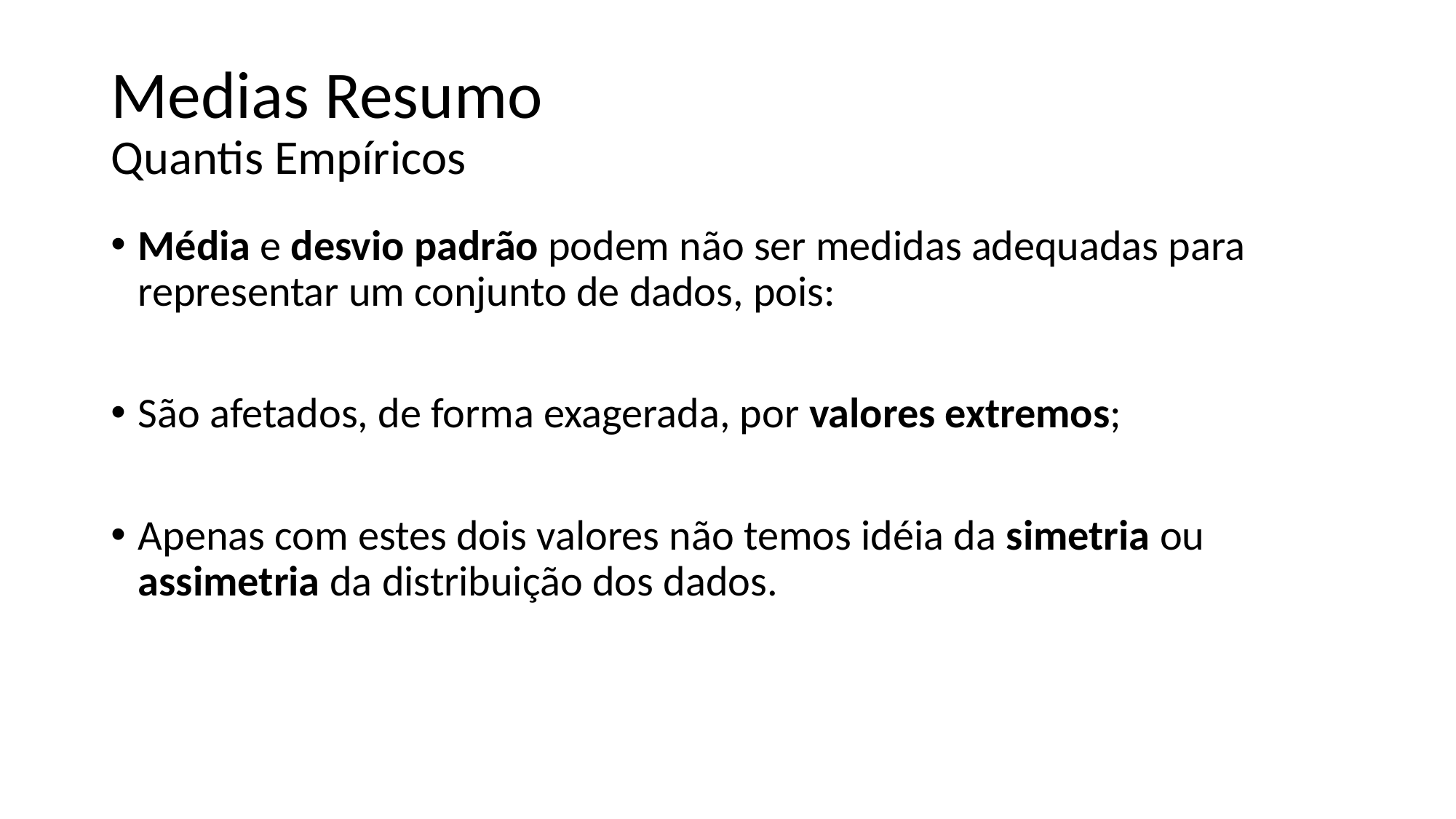

# Medias Resumo Quantis Empíricos
Média e desvio padrão podem não ser medidas adequadas para representar um conjunto de dados, pois:

São afetados, de forma exagerada, por valores extremos;

Apenas com estes dois valores não temos idéia da simetria ou assimetria da distribuição dos dados.